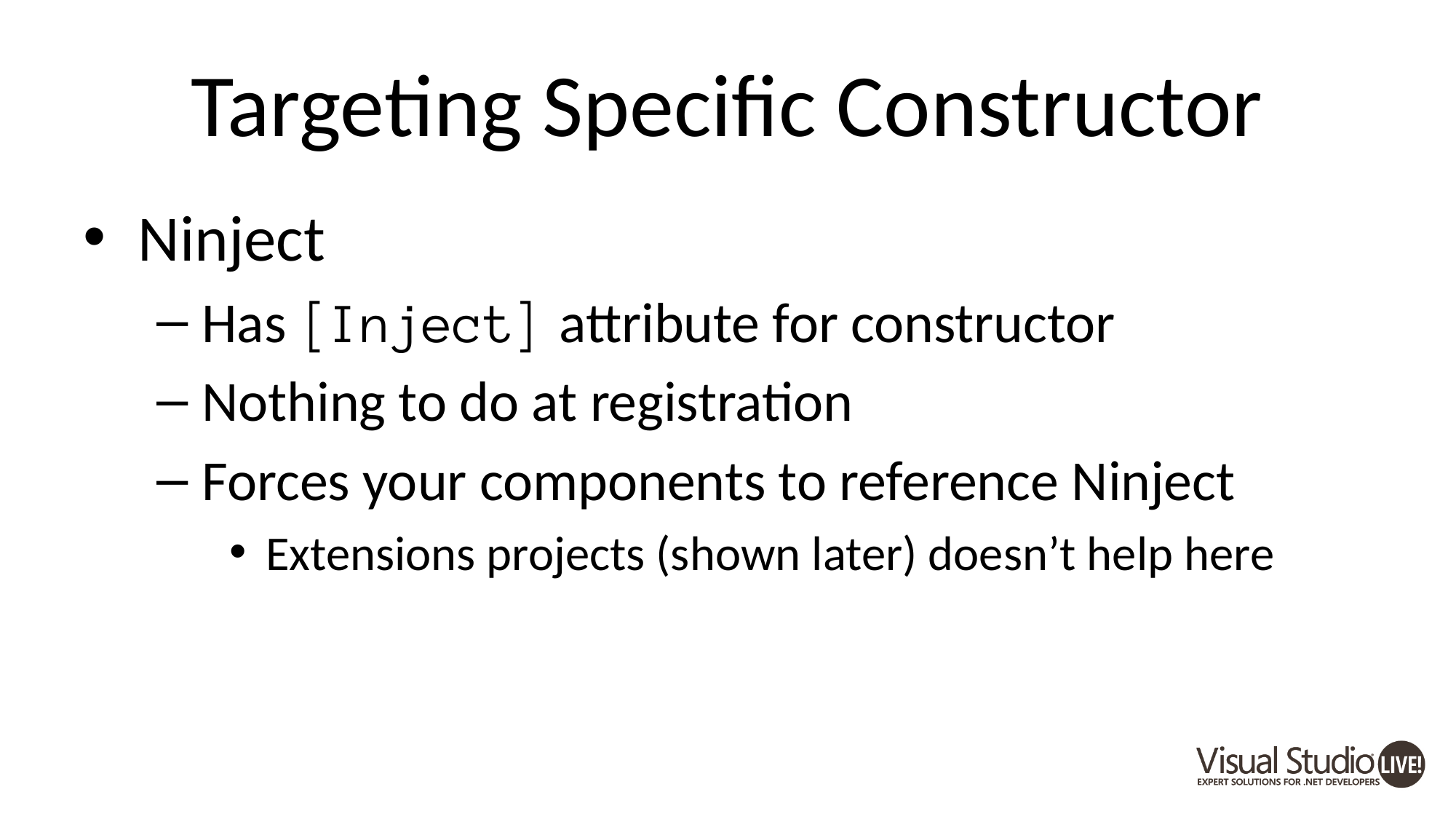

# Targeting Specific Constructor
Ninject
Has [Inject] attribute for constructor
Nothing to do at registration
Forces your components to reference Ninject
Extensions projects (shown later) doesn’t help here